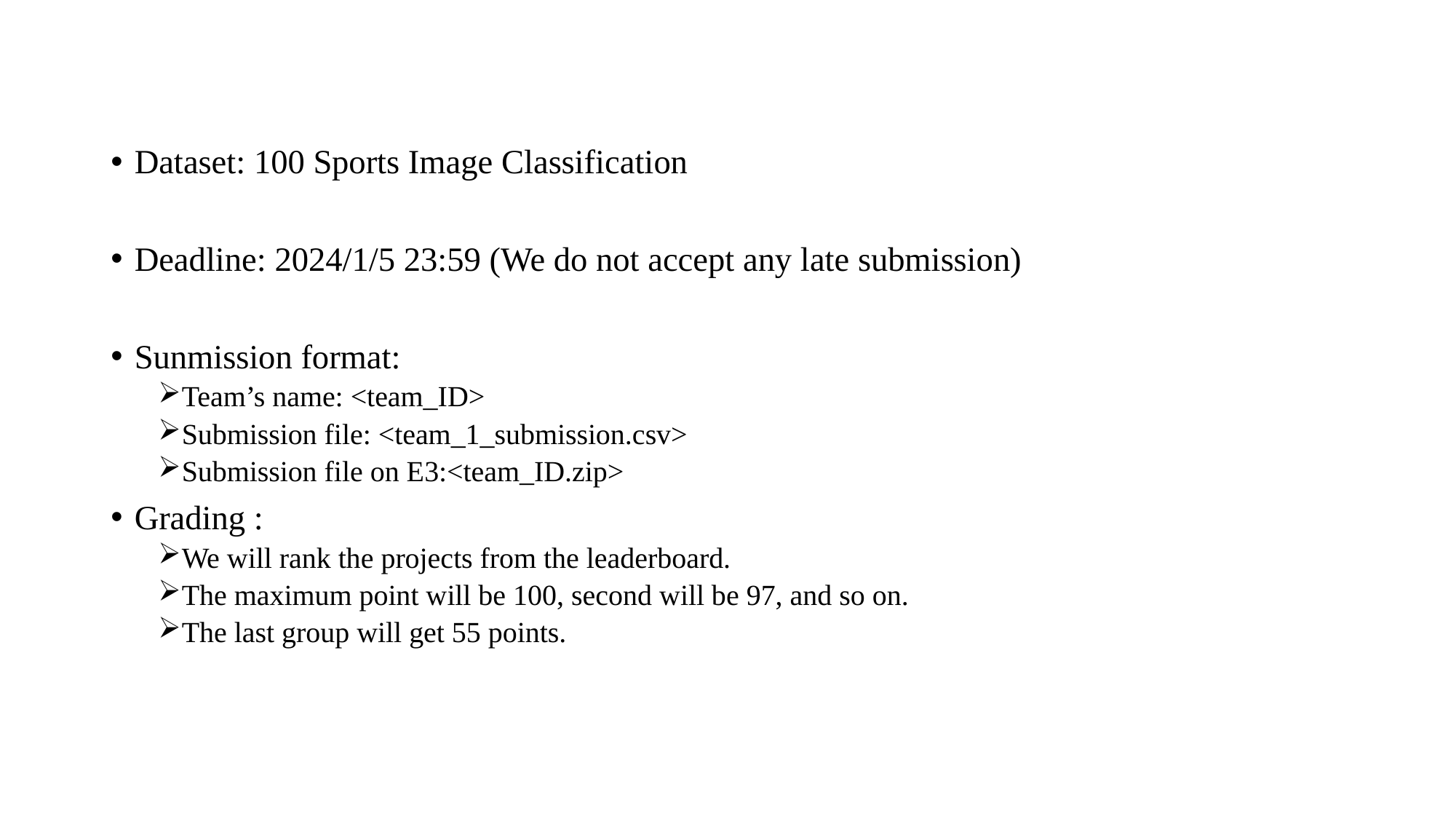

Dataset: 100 Sports Image Classification

Deadline: 2024/1/5 23:59 (We do not accept any late submission)

Sunmission format:
Team’s name: <team_ID>
Submission file: <team_1_submission.csv>
Submission file on E3:<team_ID.zip>
Grading :
We will rank the projects from the leaderboard.
The maximum point will be 100, second will be 97, and so on.
The last group will get 55 points.